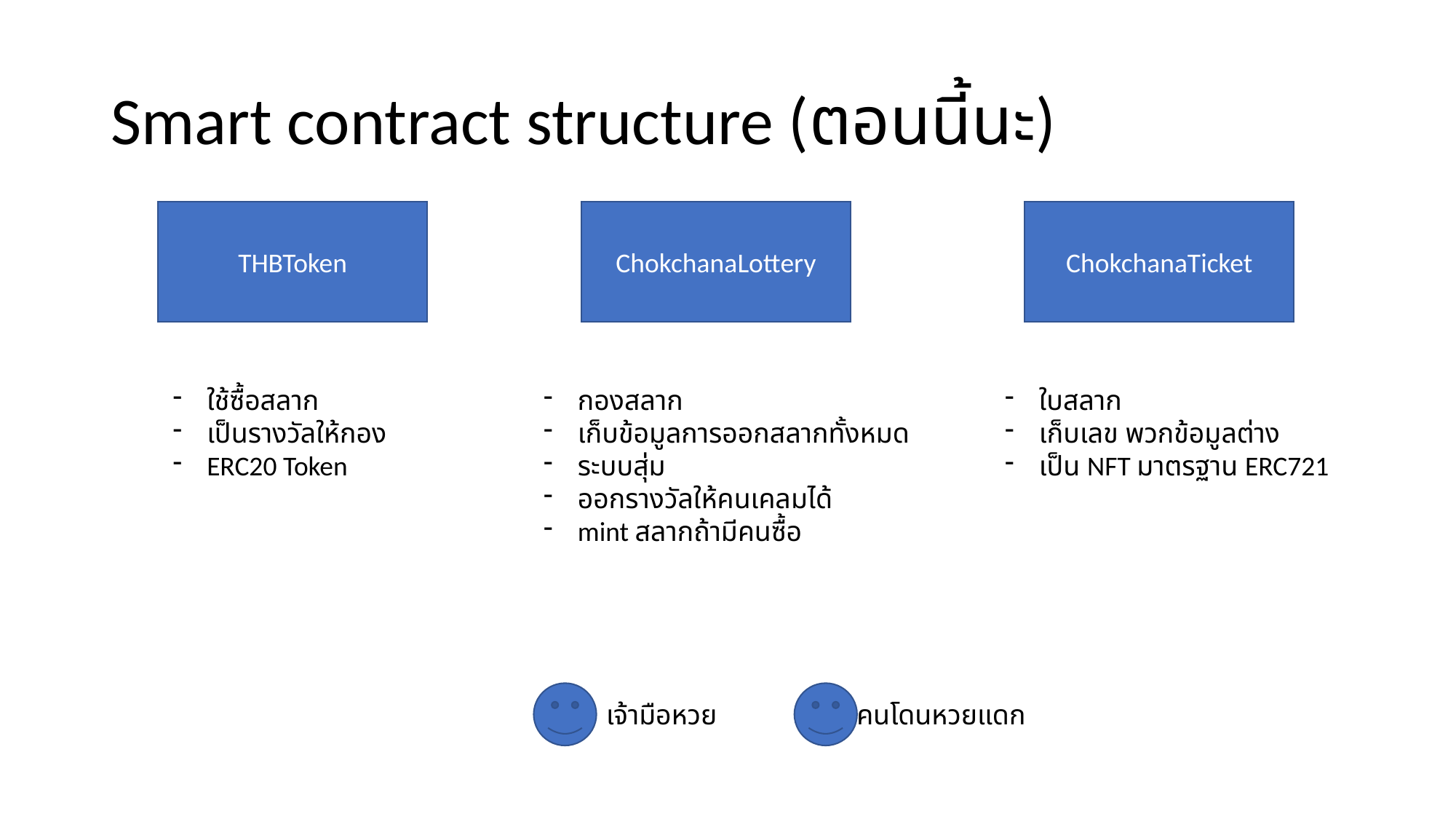

# Smart contract structure (ตอนนี้นะ)
THBToken
ChokchanaTicket
ChokchanaLottery
ใช้ซื้อสลาก
เป็นรางวัลให้กอง
ERC20 Token

กองสลาก
เก็บข้อมูลการออกสลากทั้งหมด
ระบบสุ่ม
ออกรางวัลให้คนเคลมได้
mint สลากถ้ามีคนซื้อ
ใบสลาก
เก็บเลข พวกข้อมูลต่าง
เป็น NFT มาตรฐาน ERC721

เจ้ามือหวย
คนโดนหวยแดก